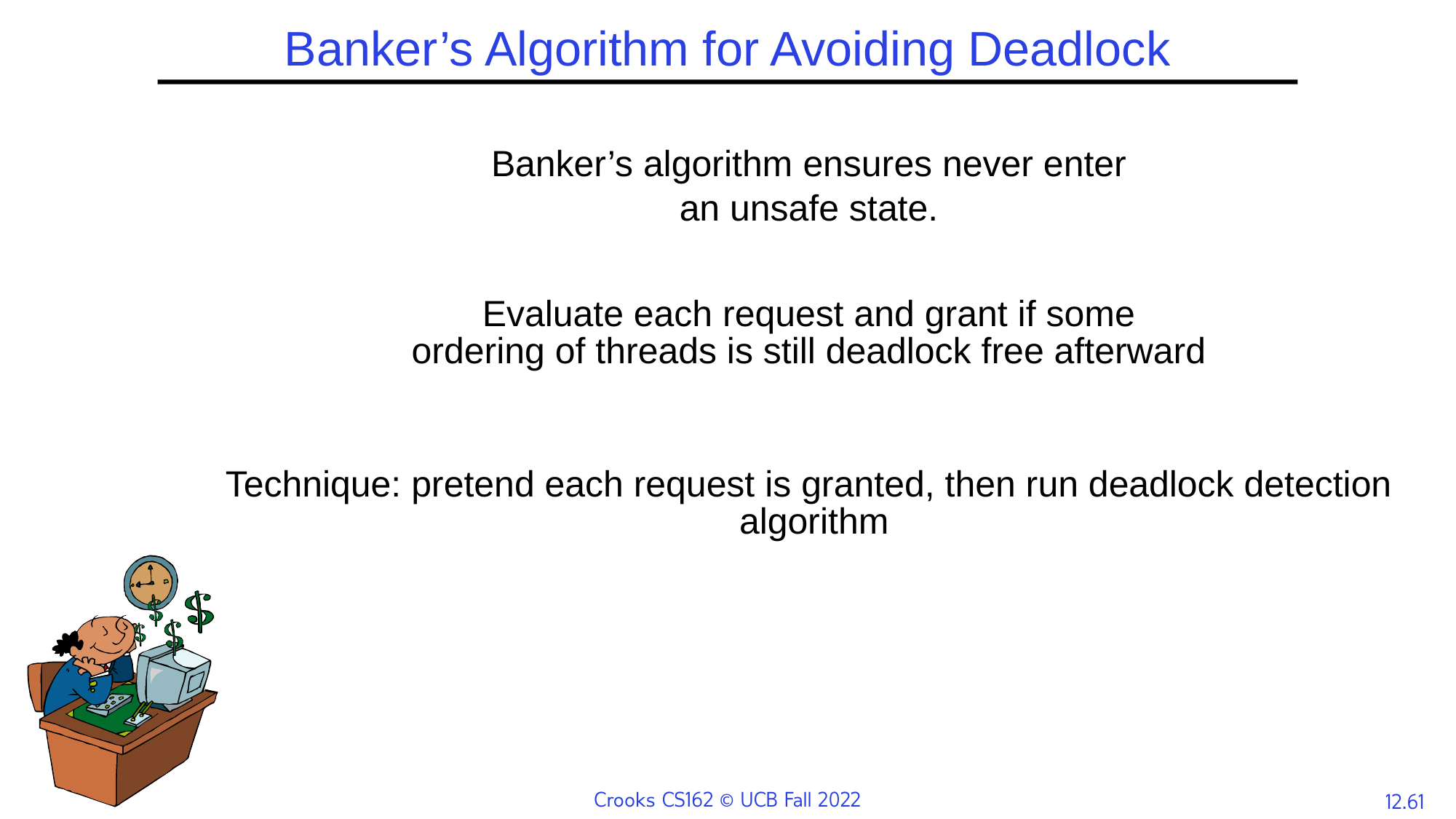

# Banker’s Algorithm for Avoiding Deadlock

Banker’s algorithm ensures never enter
an unsafe state.

Evaluate each request and grant if some
ordering of threads is still deadlock free afterward

Technique: pretend each request is granted, then run deadlock detection
algorithm